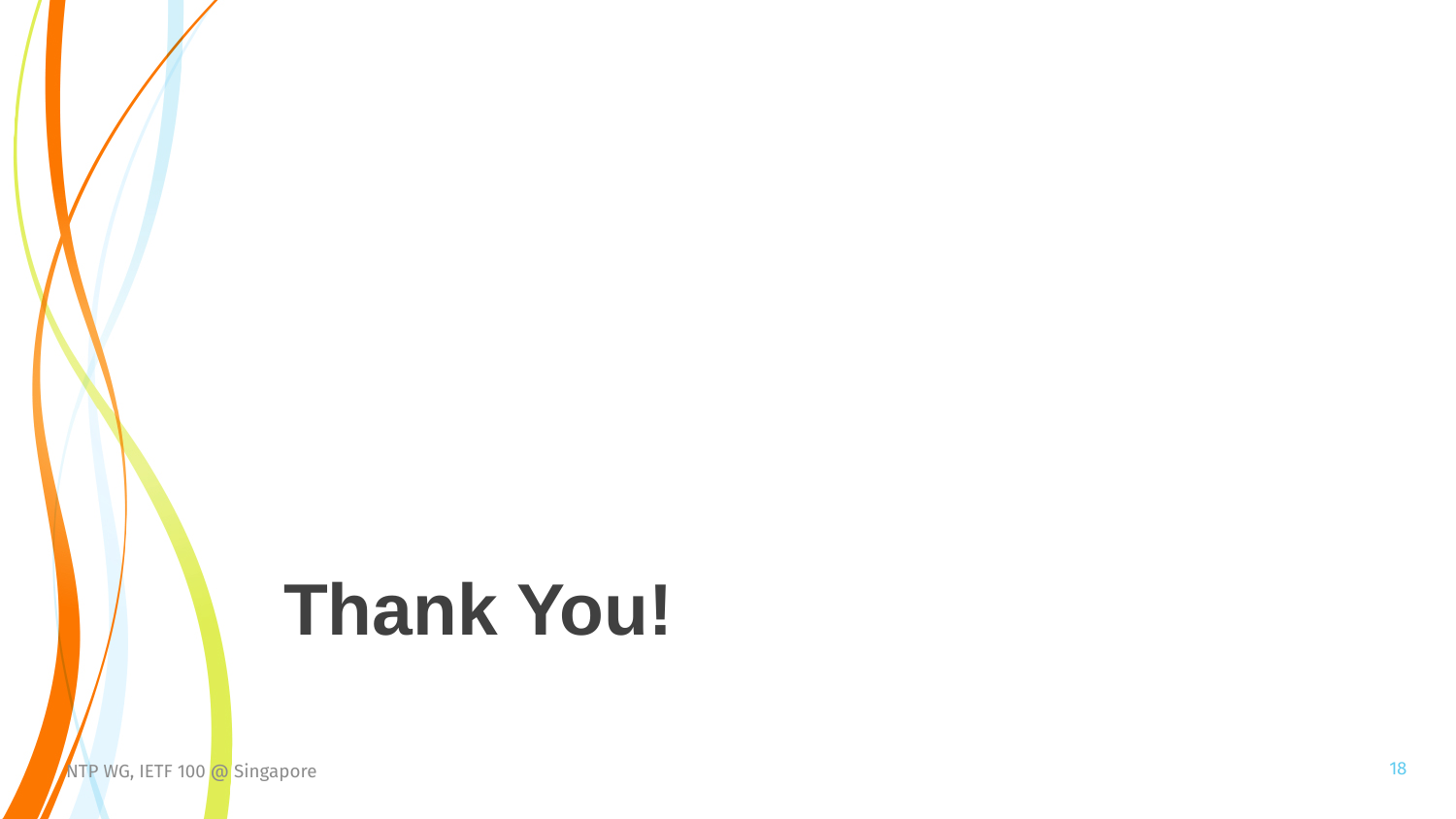

# Thank You!
18
NTP WG, IETF 100 @ Singapore